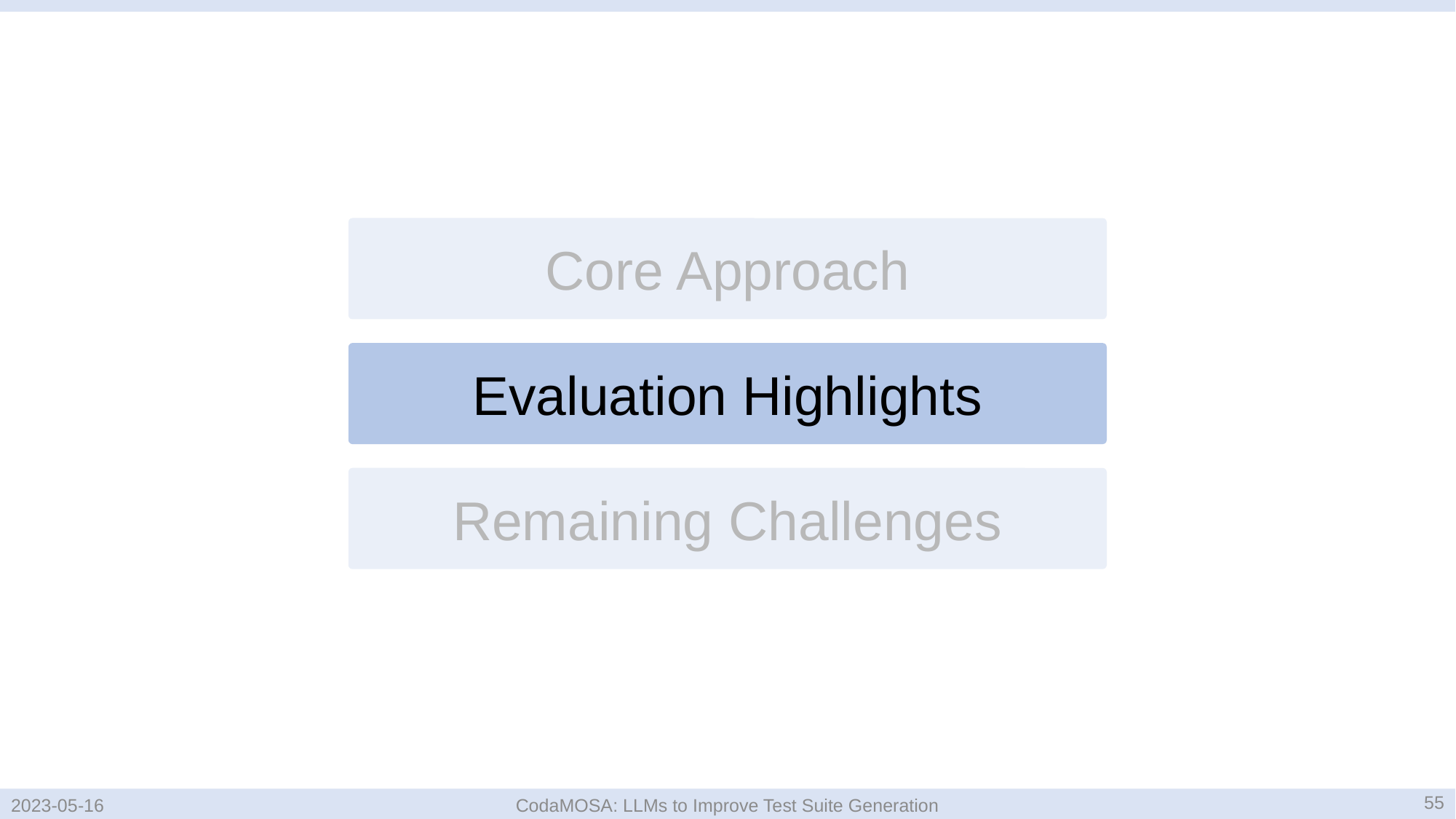

Core Approach
Evaluation Highlights

Remaining Challenges
55
2023-05-16
CodaMOSA: LLMs to Improve Test Suite Generation